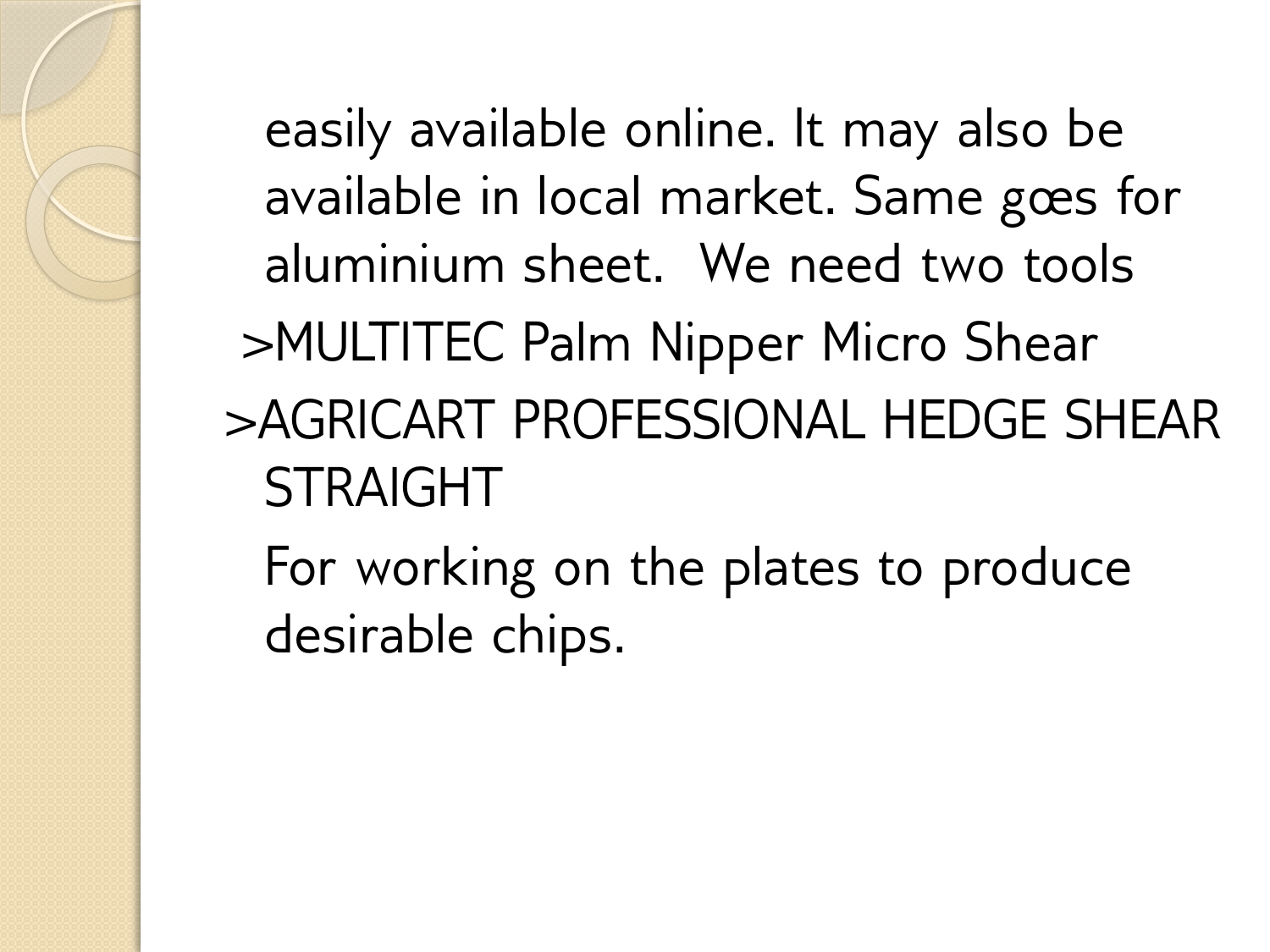

easily available online. It may also be available in local market. Same goes for aluminium sheet.  We need two tools
 >MULTITEC Palm Nipper Micro Shear
>AGRICART PROFESSIONAL HEDGE SHEAR STRAIGHT
	For working on the plates to produce desirable chips.